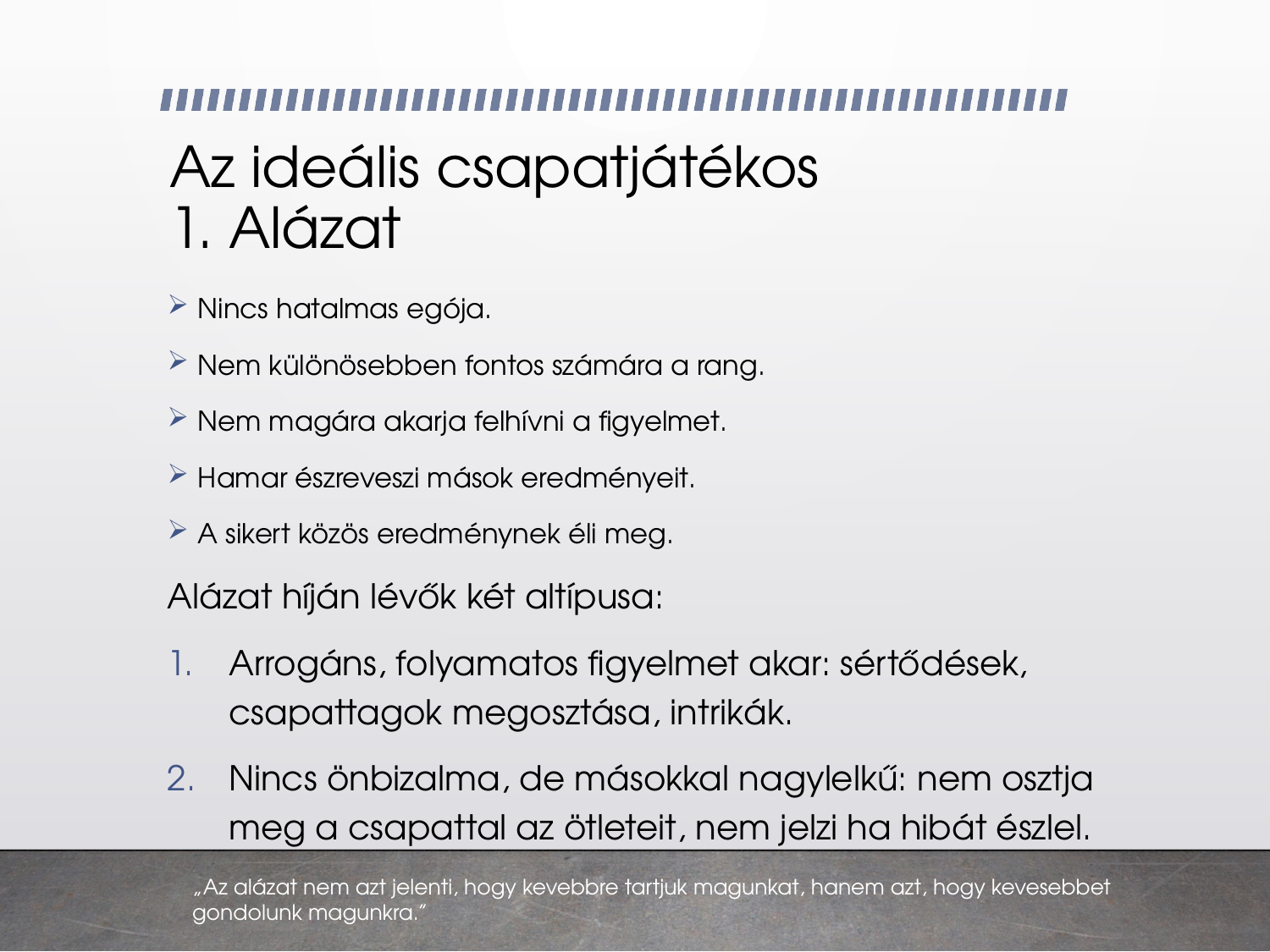

# Az ideális csapatjátékos 1. Alázat
Nincs hatalmas egója.
Nem különösebben fontos számára a rang.
Nem magára akarja felhívni a figyelmet.
Hamar észreveszi mások eredményeit.
A sikert közös eredménynek éli meg.
Alázat híján lévők két altípusa:
Arrogáns, folyamatos figyelmet akar: sértődések, csapattagok megosztása, intrikák.
Nincs önbizalma, de másokkal nagylelkű: nem osztja meg a csapattal az ötleteit, nem jelzi ha hibát észlel.

„Az alázat nem azt jelenti, hogy kevebbre tartjuk magunkat, hanem azt, hogy kevesebbet gondolunk magunkra.”